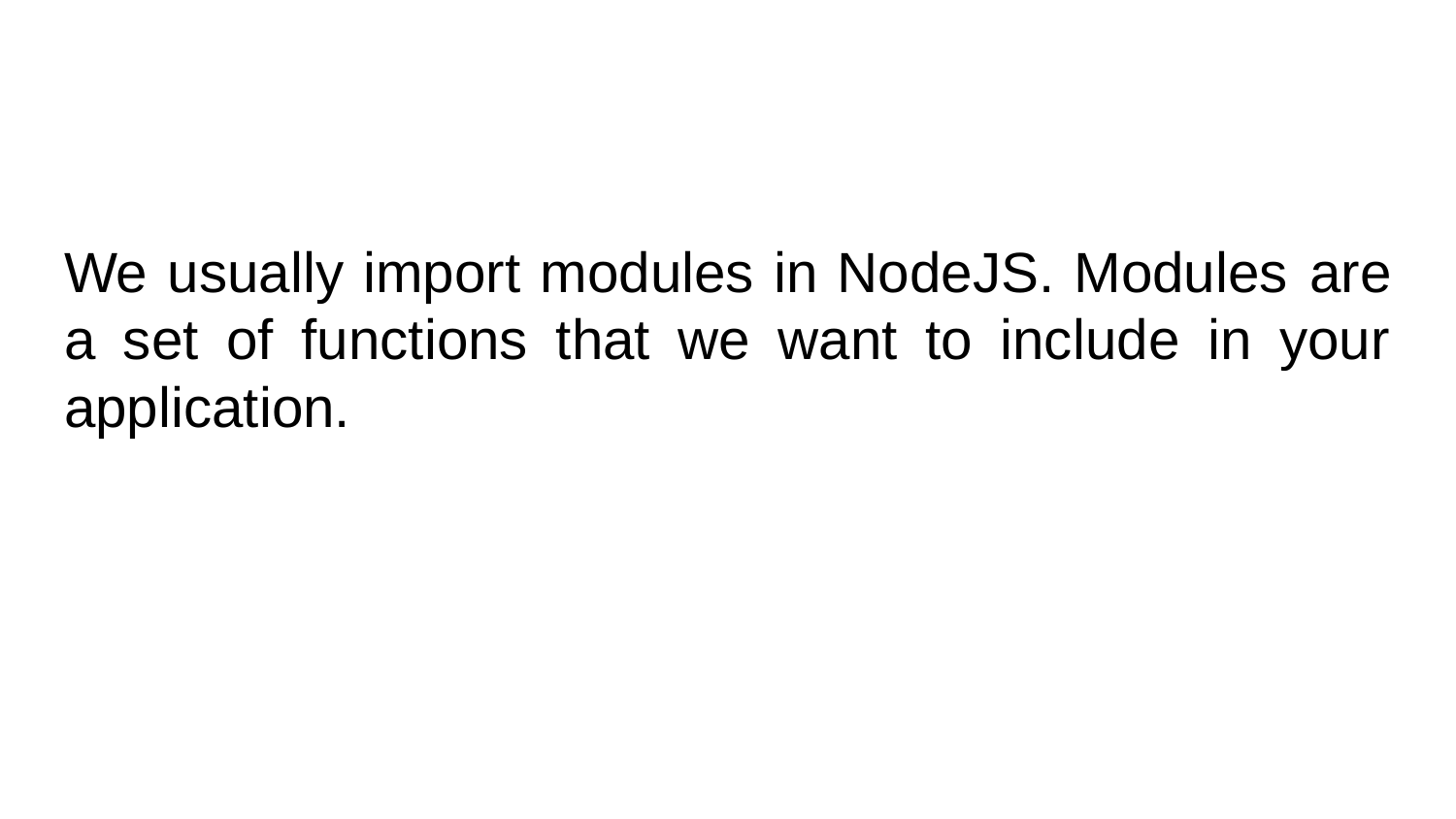

We usually import modules in NodeJS. Modules are a set of functions that we want to include in your application.